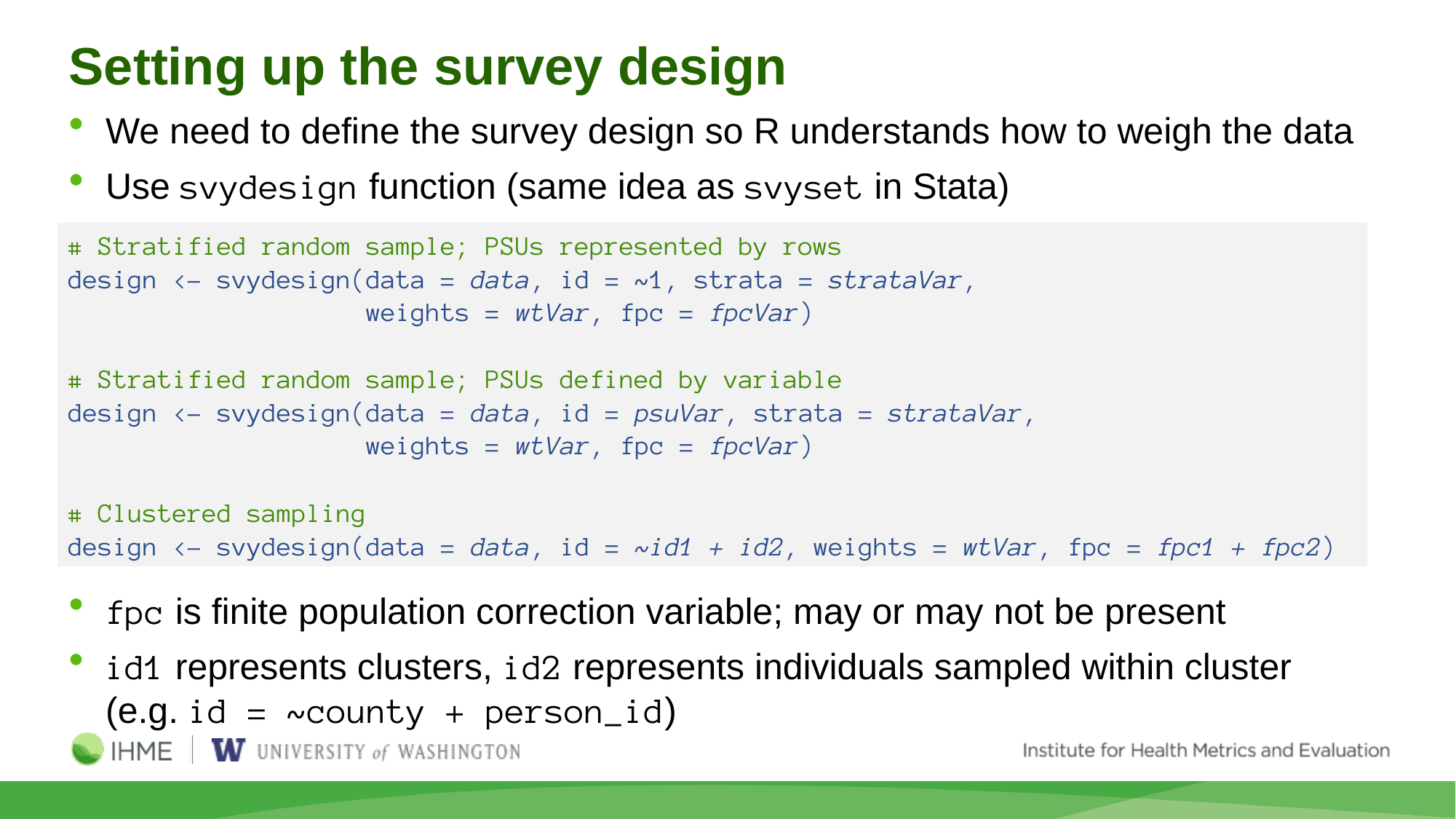

# Setting up the survey design
We need to define the survey design so R understands how to weigh the data
Use svydesign function (same idea as svyset in Stata)

fpc is finite population correction variable; may or may not be present
id1 represents clusters, id2 represents individuals sampled within cluster
(e.g. id = ~county + person_id)

# Stratified random sample; PSUs represented by rows
design <- svydesign(data = data, id = ~1, strata = strataVar,
                    weights = wtVar, fpc = fpcVar)

# Stratified random sample; PSUs defined by variable
design <- svydesign(data = data, id = psuVar, strata = strataVar,
                    weights = wtVar, fpc = fpcVar)

# Clustered sampling
design <- svydesign(data = data, id = ~id1 + id2, weights = wtVar, fpc = fpc1 + fpc2)